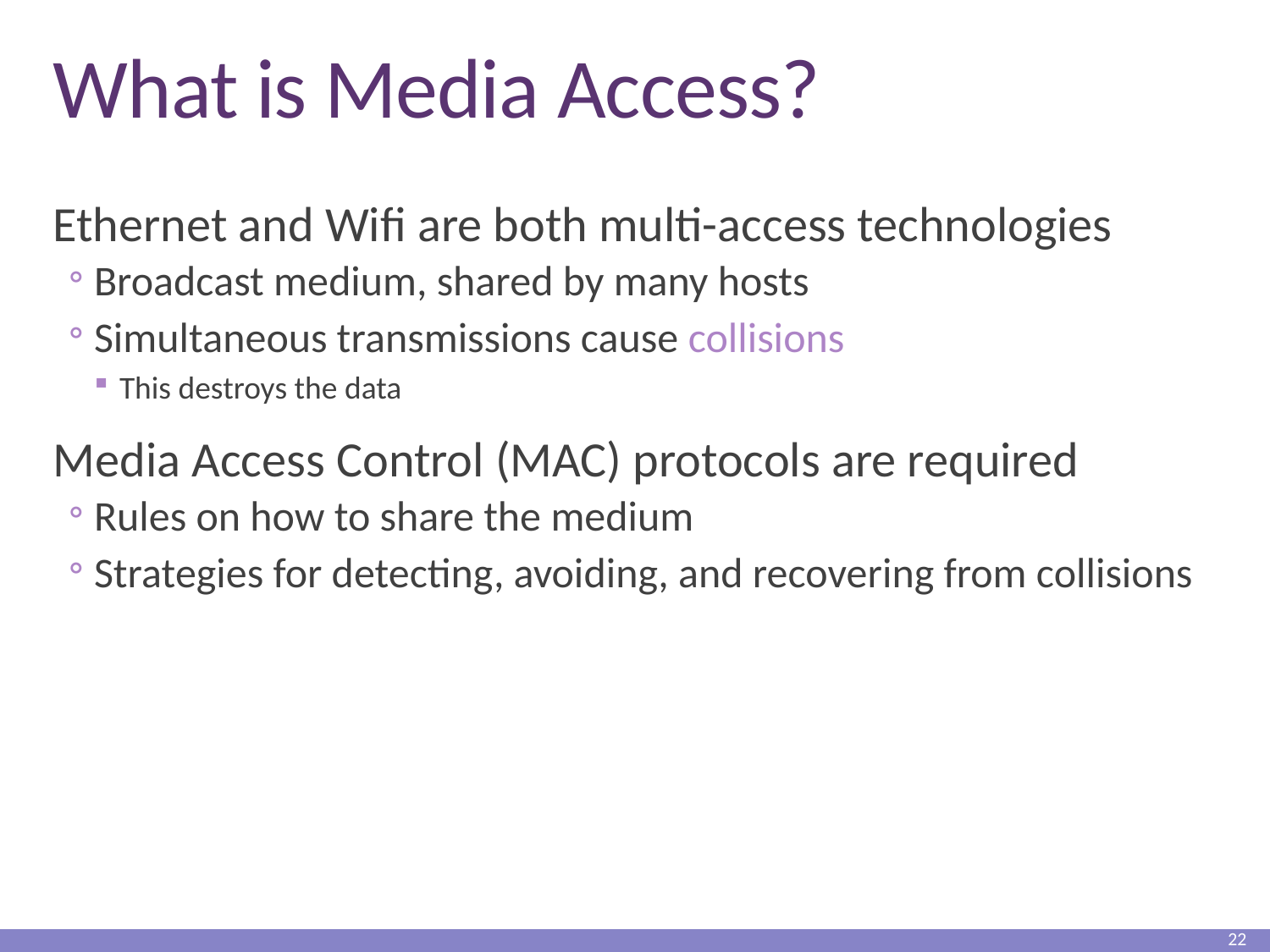

# What is Media Access?
Ethernet and Wifi are both multi-access technologies
Broadcast medium, shared by many hosts
Simultaneous transmissions cause collisions
This destroys the data
Media Access Control (MAC) protocols are required
Rules on how to share the medium
Strategies for detecting, avoiding, and recovering from collisions
22